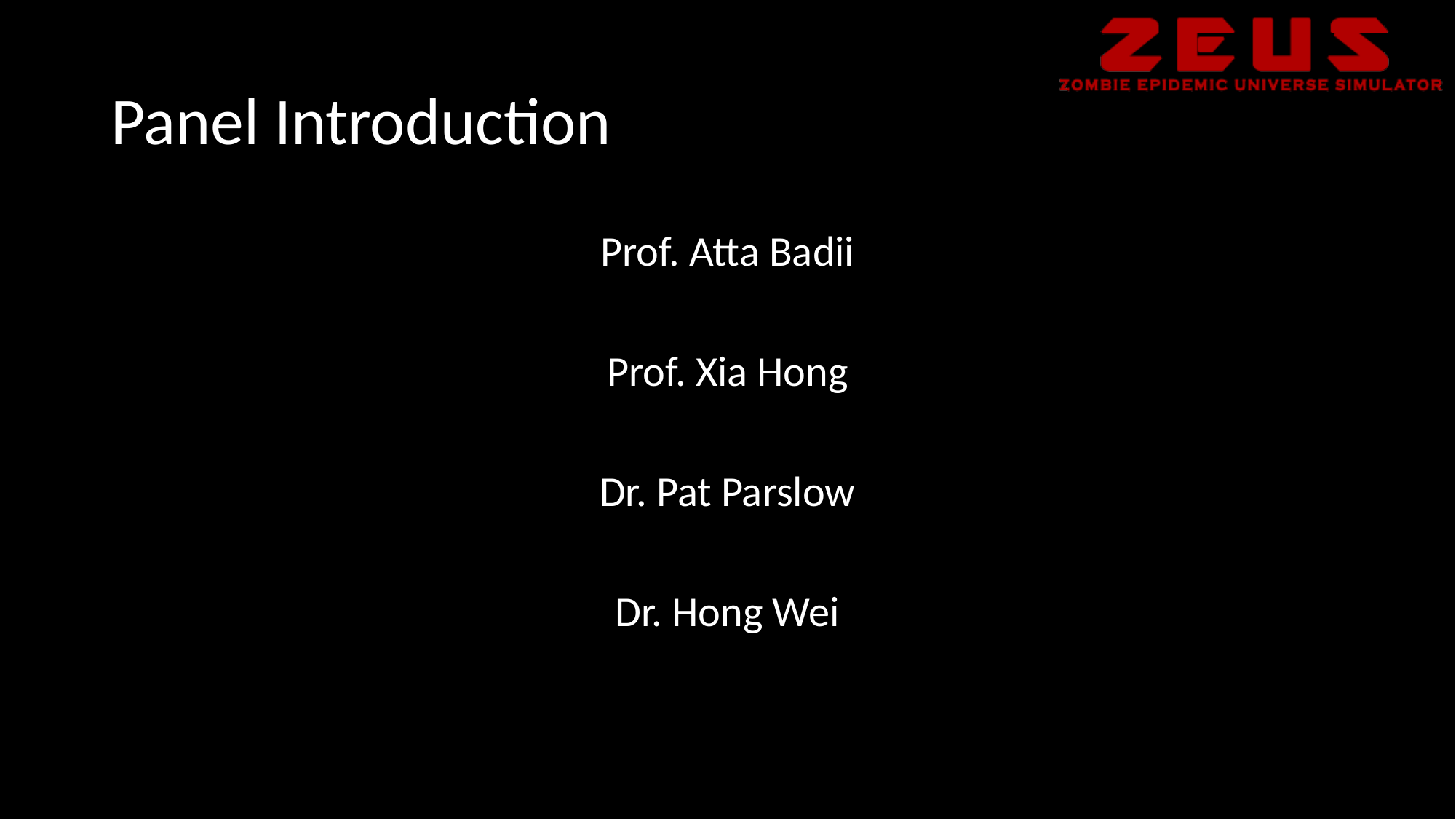

# Panel Introduction
Prof. Atta Badii

Prof. Xia Hong

Dr. Pat Parslow

Dr. Hong Wei